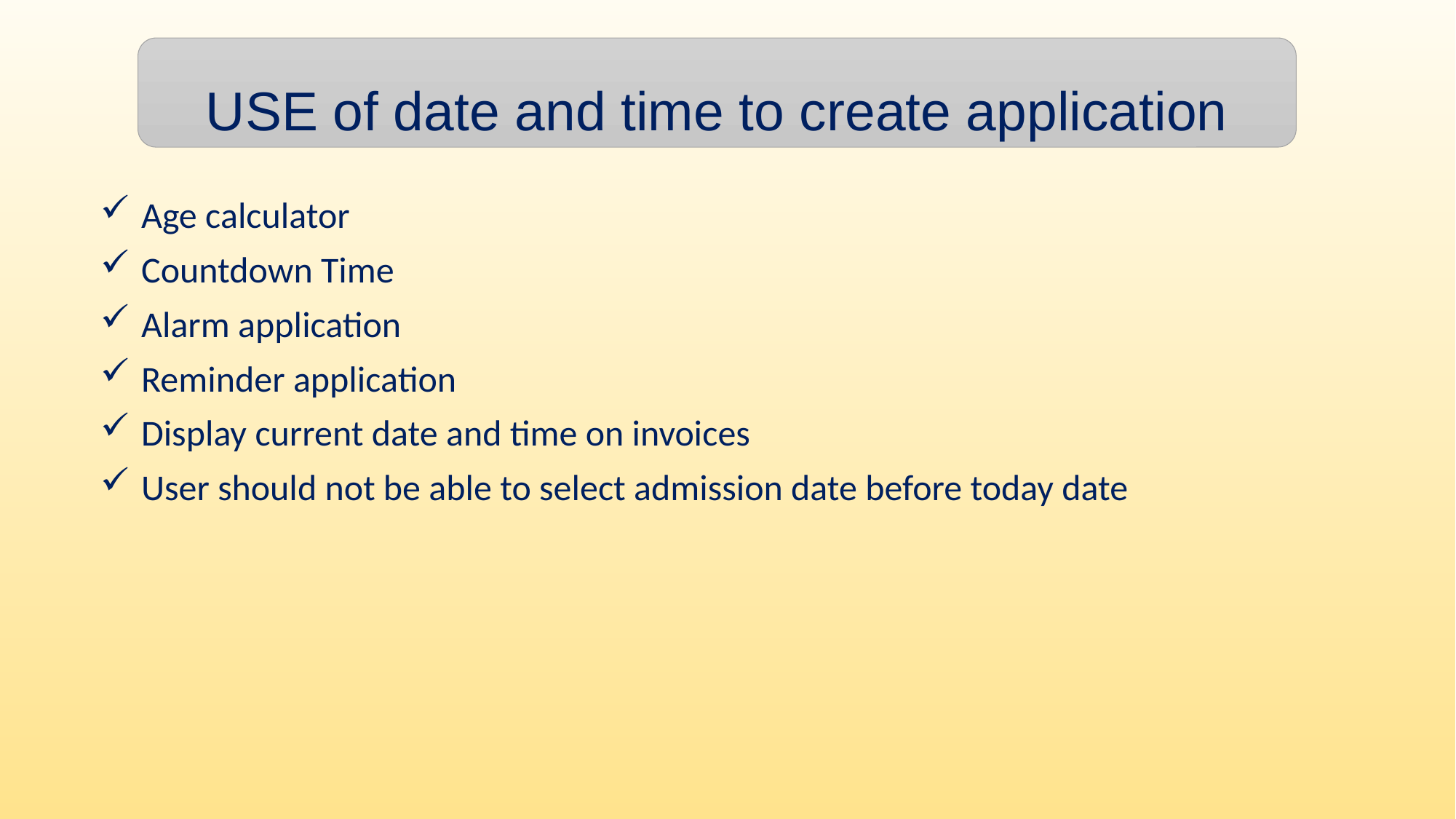

USE of date and time to create application
Age calculator
Countdown Time
Alarm application
Reminder application
Display current date and time on invoices
User should not be able to select admission date before today date